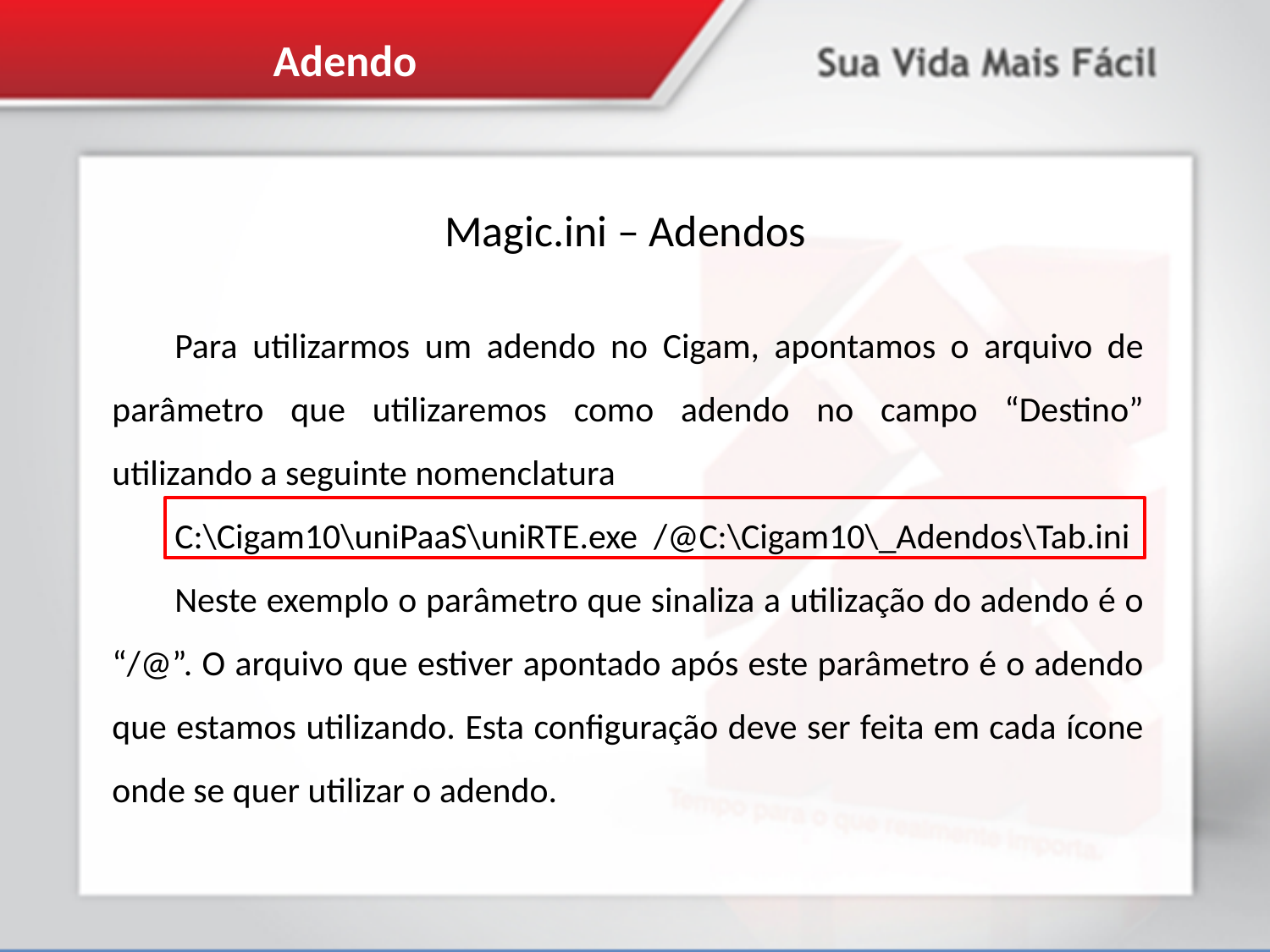

Adendo
Magic.ini – Adendos
Para utilizarmos um adendo no Cigam, apontamos o arquivo de parâmetro que utilizaremos como adendo no campo “Destino” utilizando a seguinte nomenclatura
C:\Cigam10\uniPaaS\uniRTE.exe  /@C:\Cigam10\_Adendos\Tab.ini
Neste exemplo o parâmetro que sinaliza a utilização do adendo é o “/@”. O arquivo que estiver apontado após este parâmetro é o adendo que estamos utilizando. Esta configuração deve ser feita em cada ícone onde se quer utilizar o adendo.